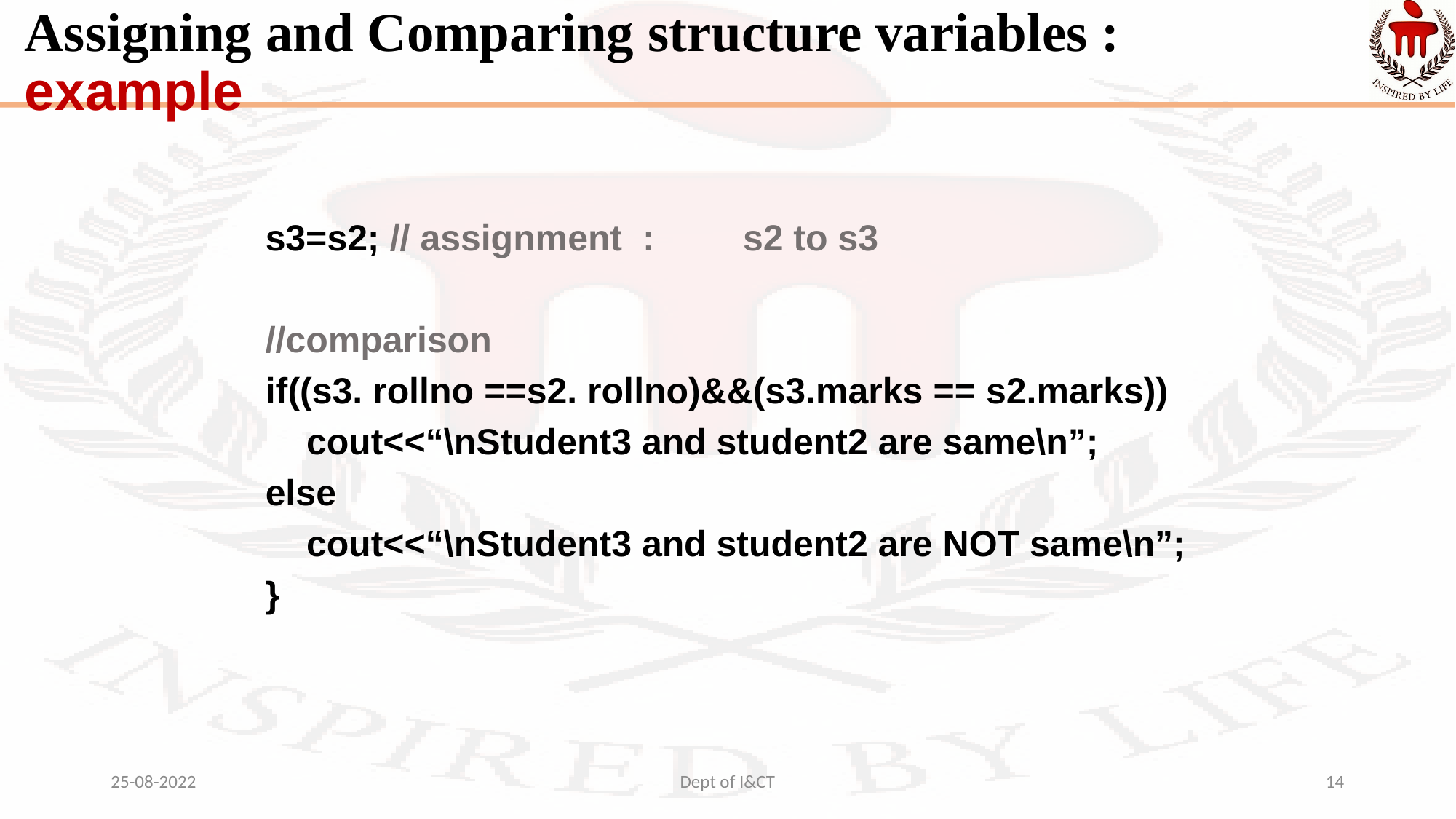

# Assigning and Comparing structure variables : example
s3=s2; // assignment  : 	s2 to s3

//comparison
if((s3. rollno ==s2. rollno)&&(s3.marks == s2.marks))
	cout<<“\nStudent3 and student2 are same\n”;
else
	cout<<“\nStudent3 and student2 are NOT same\n”;
}

25-08-2022
Dept of I&CT
14